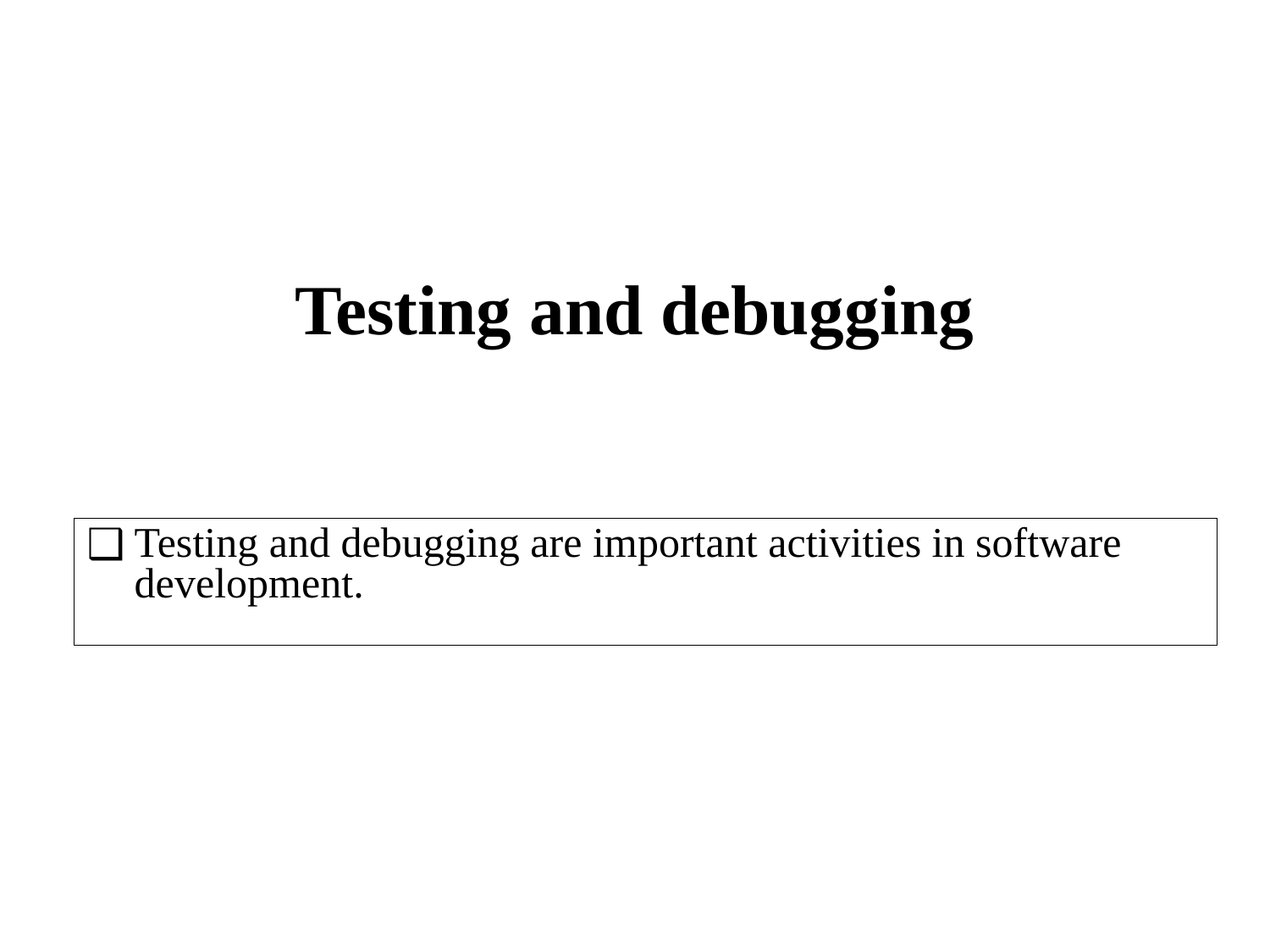

# Testing and debugging
Testing and debugging are important activities in software development.